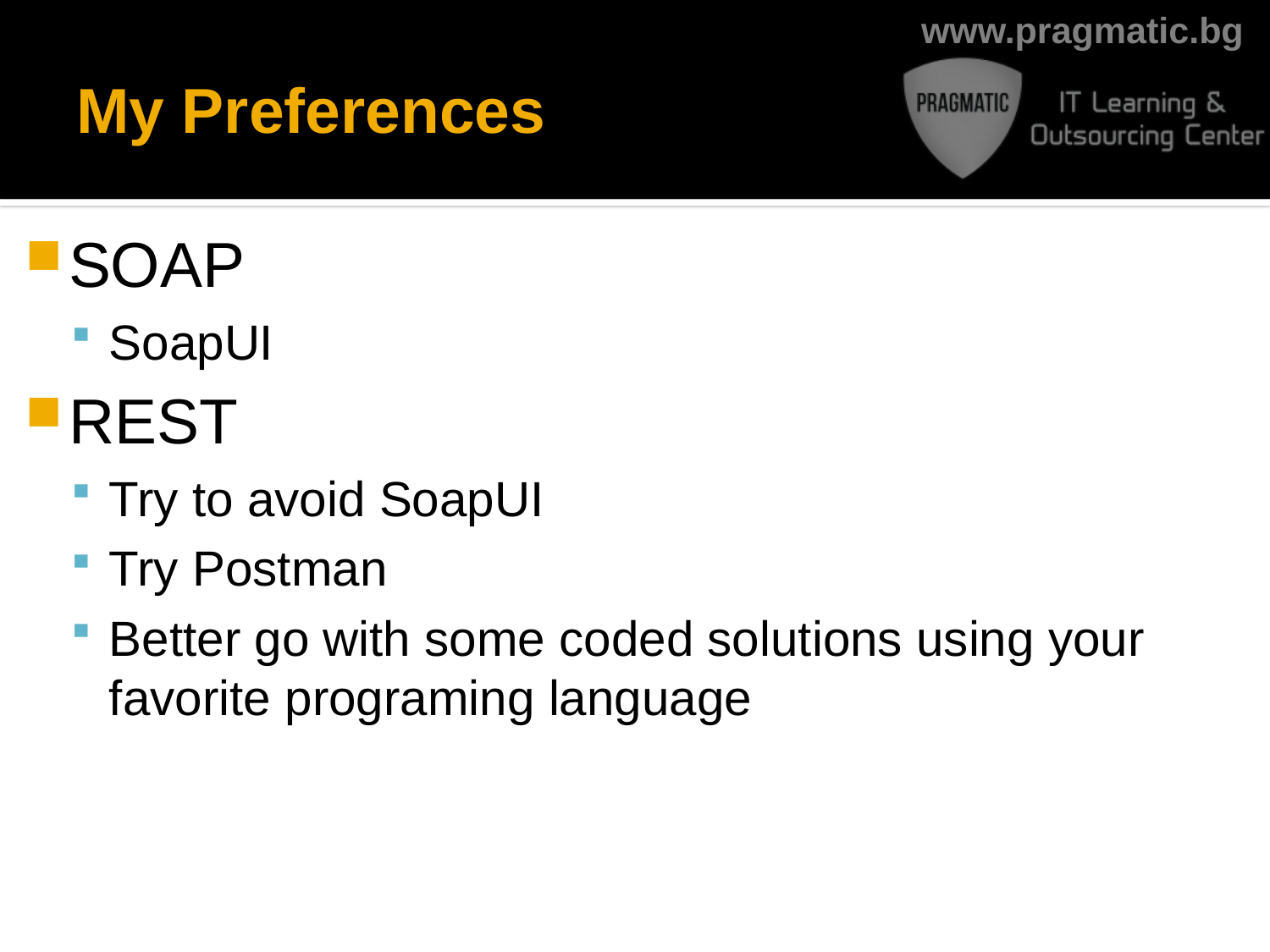

# My Preferences
SOAP
SoapUI
REST
Try to avoid SoapUI
Try Postman
Better go with some coded solutions using your favorite programing language